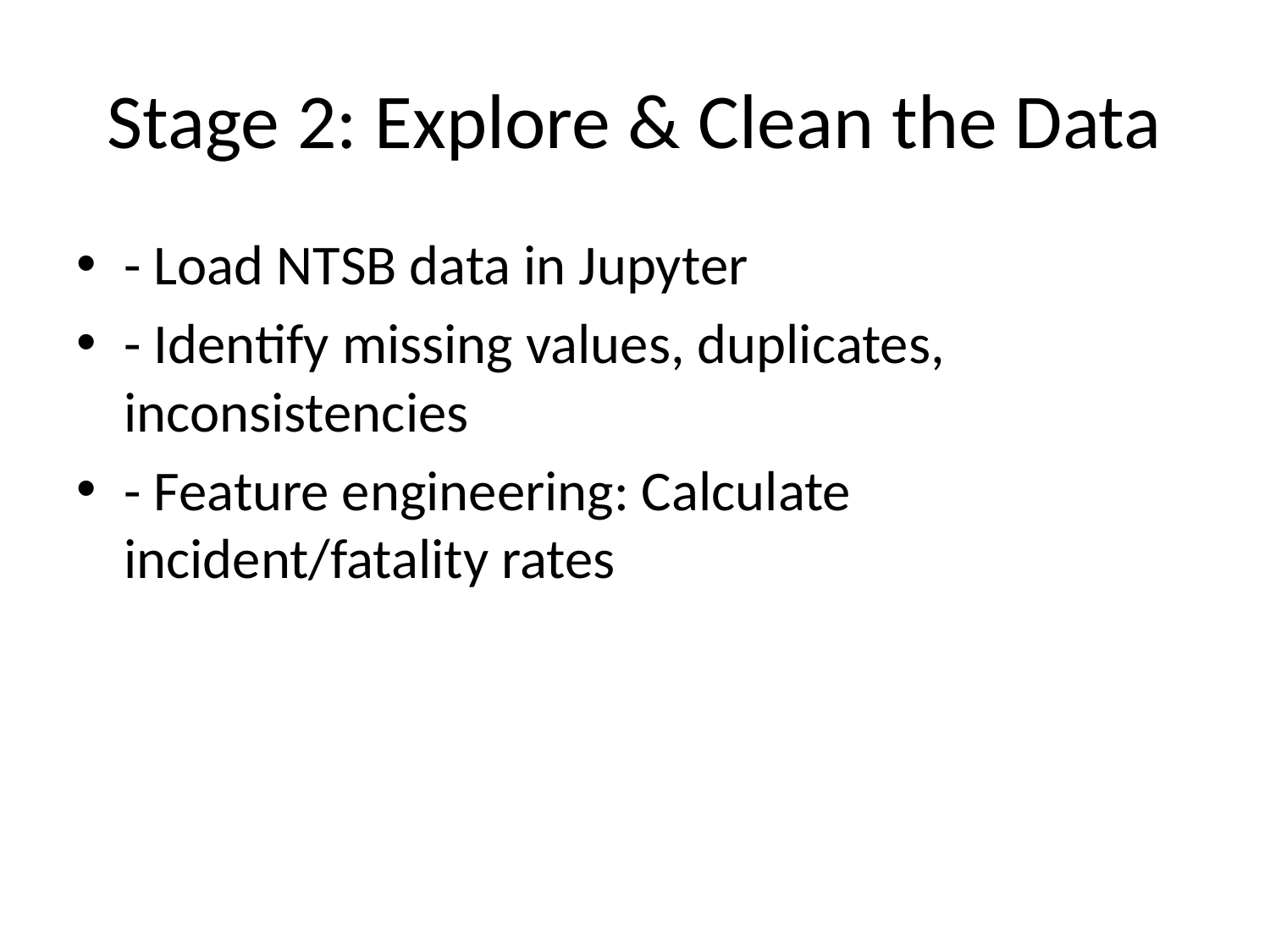

# Stage 2: Explore & Clean the Data
- Load NTSB data in Jupyter
- Identify missing values, duplicates, inconsistencies
- Feature engineering: Calculate incident/fatality rates